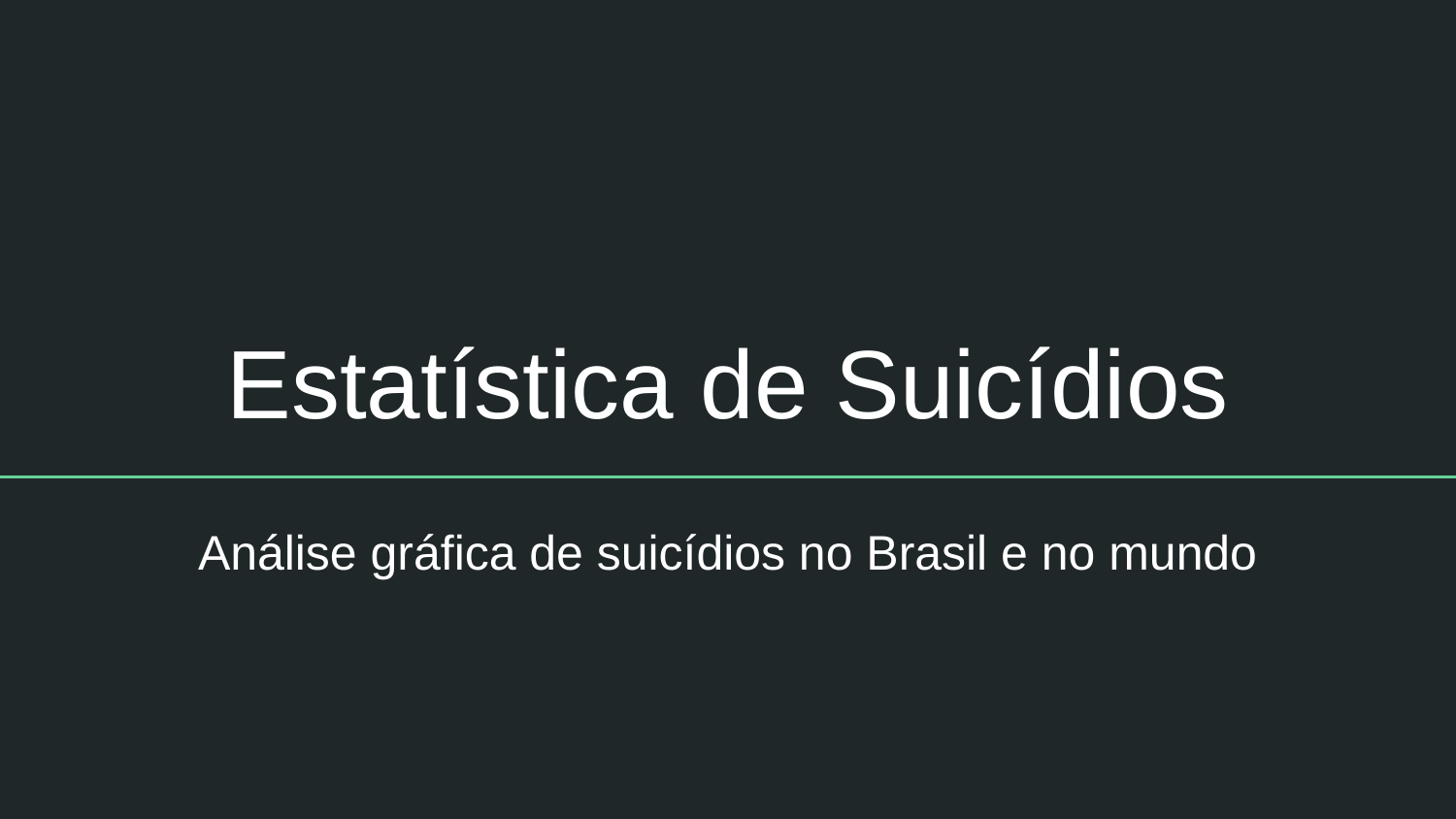

# Estatística de Suicídios
Análise gráfica de suicídios no Brasil e no mundo